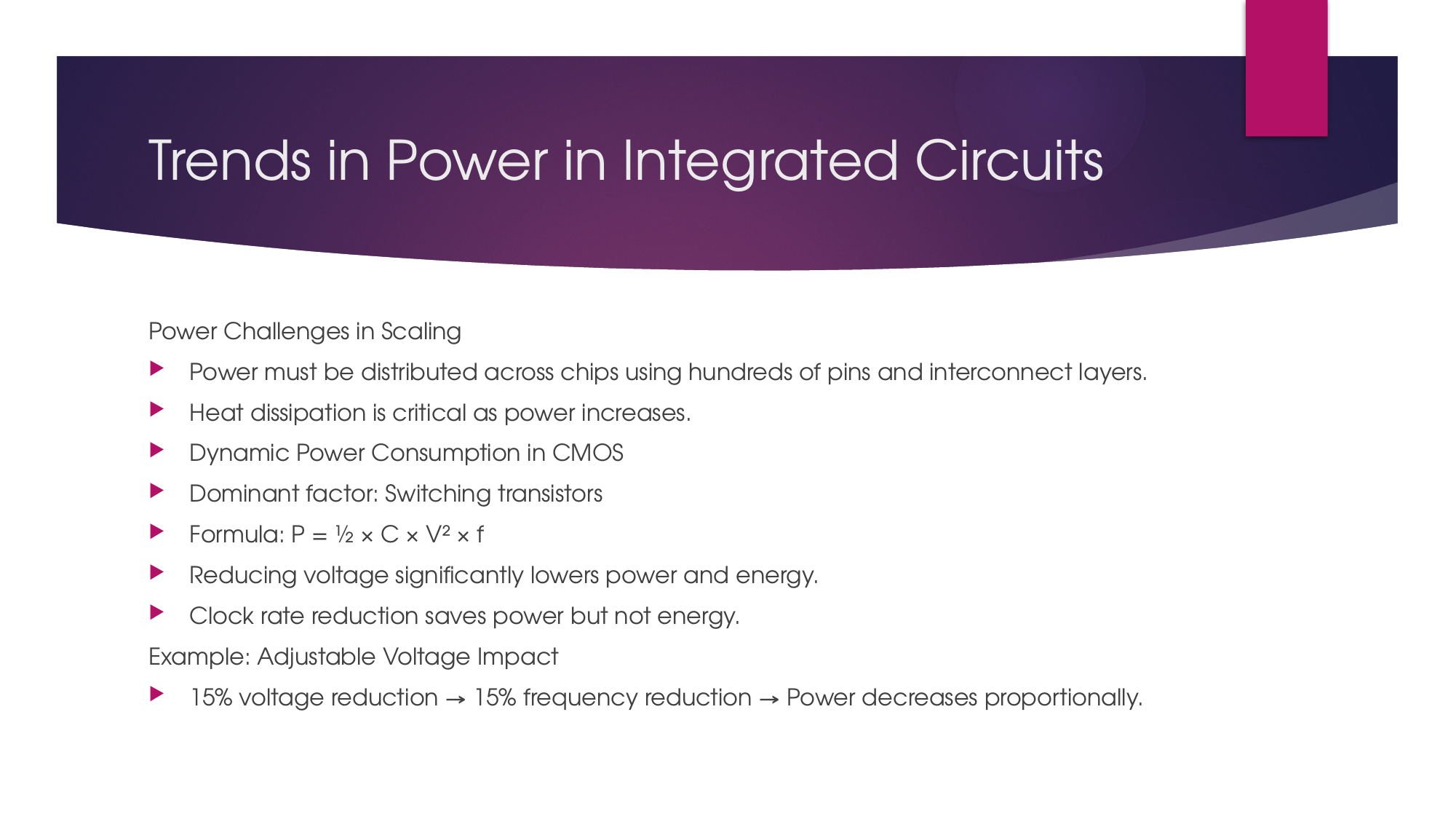

# Trends in Power in Integrated Circuits
Power Challenges in Scaling
Power must be distributed across chips using hundreds of pins and interconnect layers.
Heat dissipation is critical as power increases.
Dynamic Power Consumption in CMOS
Dominant factor: Switching transistors
Formula: P = ½ × C × V² × f
Reducing voltage significantly lowers power and energy.
Clock rate reduction saves power but not energy.
Example: Adjustable Voltage Impact
15% voltage reduction → 15% frequency reduction → Power decreases proportionally.